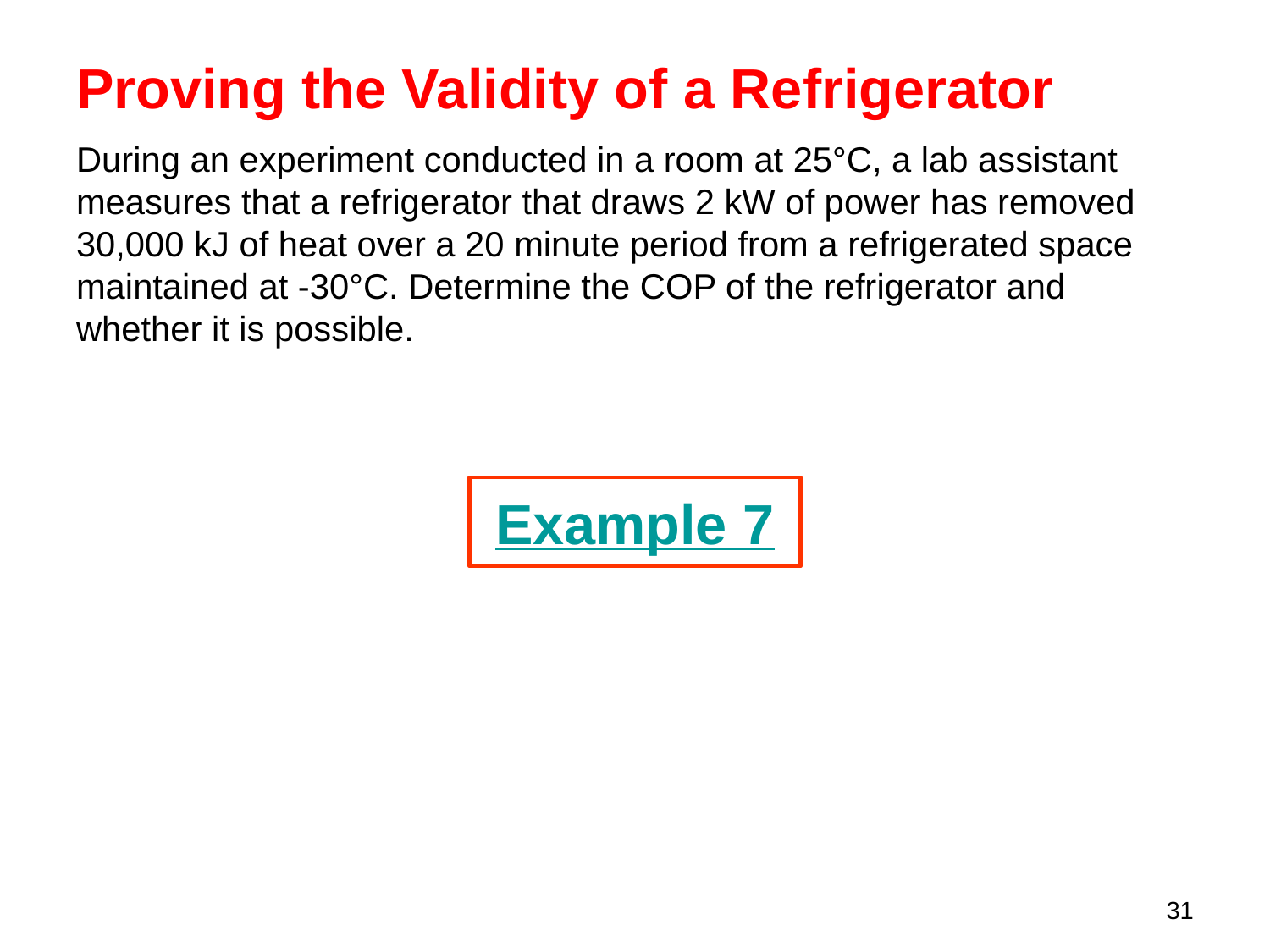

# Proving the Validity of a Refrigerator
During an experiment conducted in a room at 25°C, a lab assistant measures that a refrigerator that draws 2 kW of power has removed 30,000 kJ of heat over a 20 minute period from a refrigerated space maintained at -30°C. Determine the COP of the refrigerator and whether it is possible.
Example 7
31